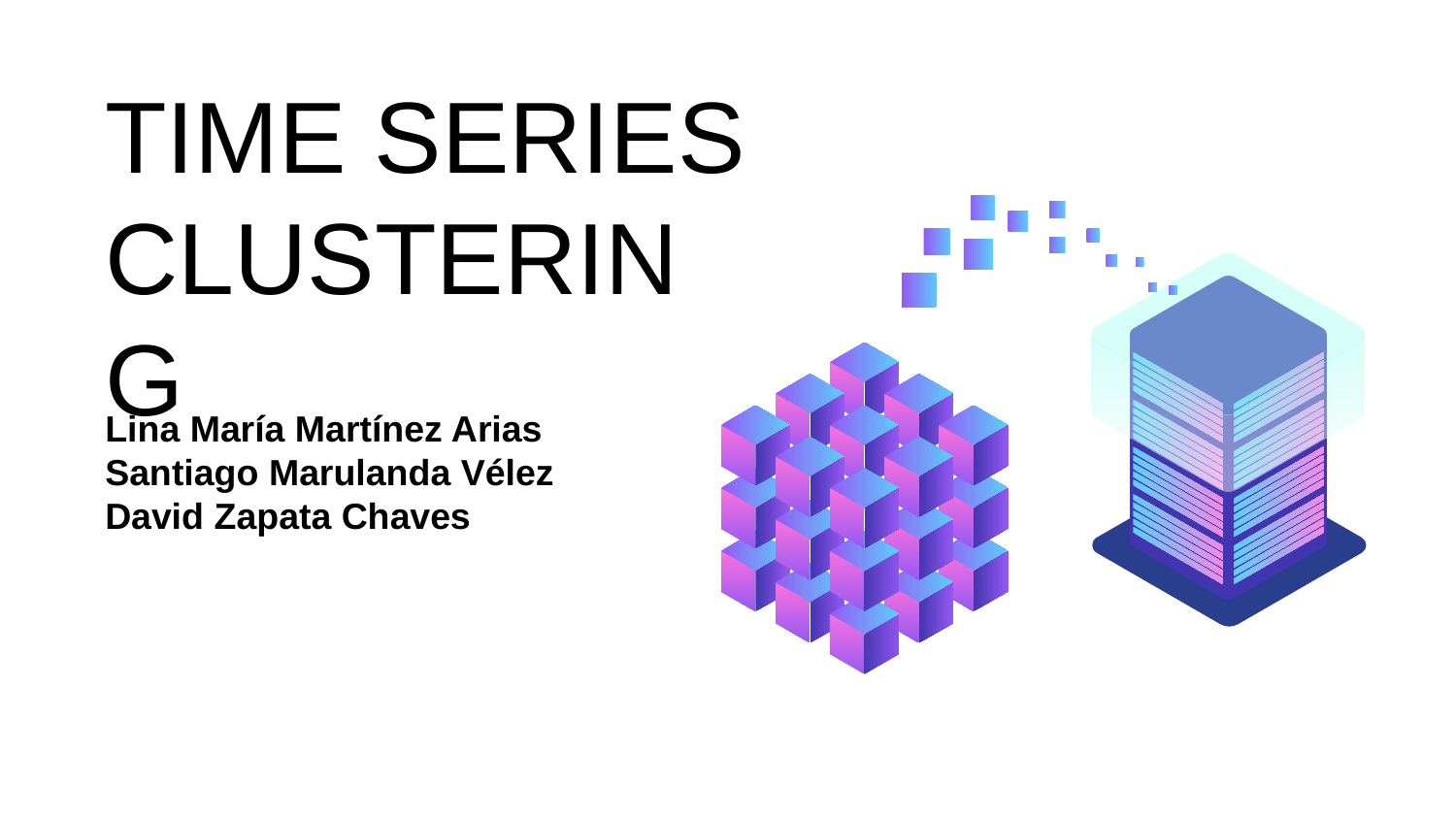

# TIME SERIES CLUSTERING

Lina María Martínez Arias
Santiago Marulanda Vélez
David Zapata Chaves